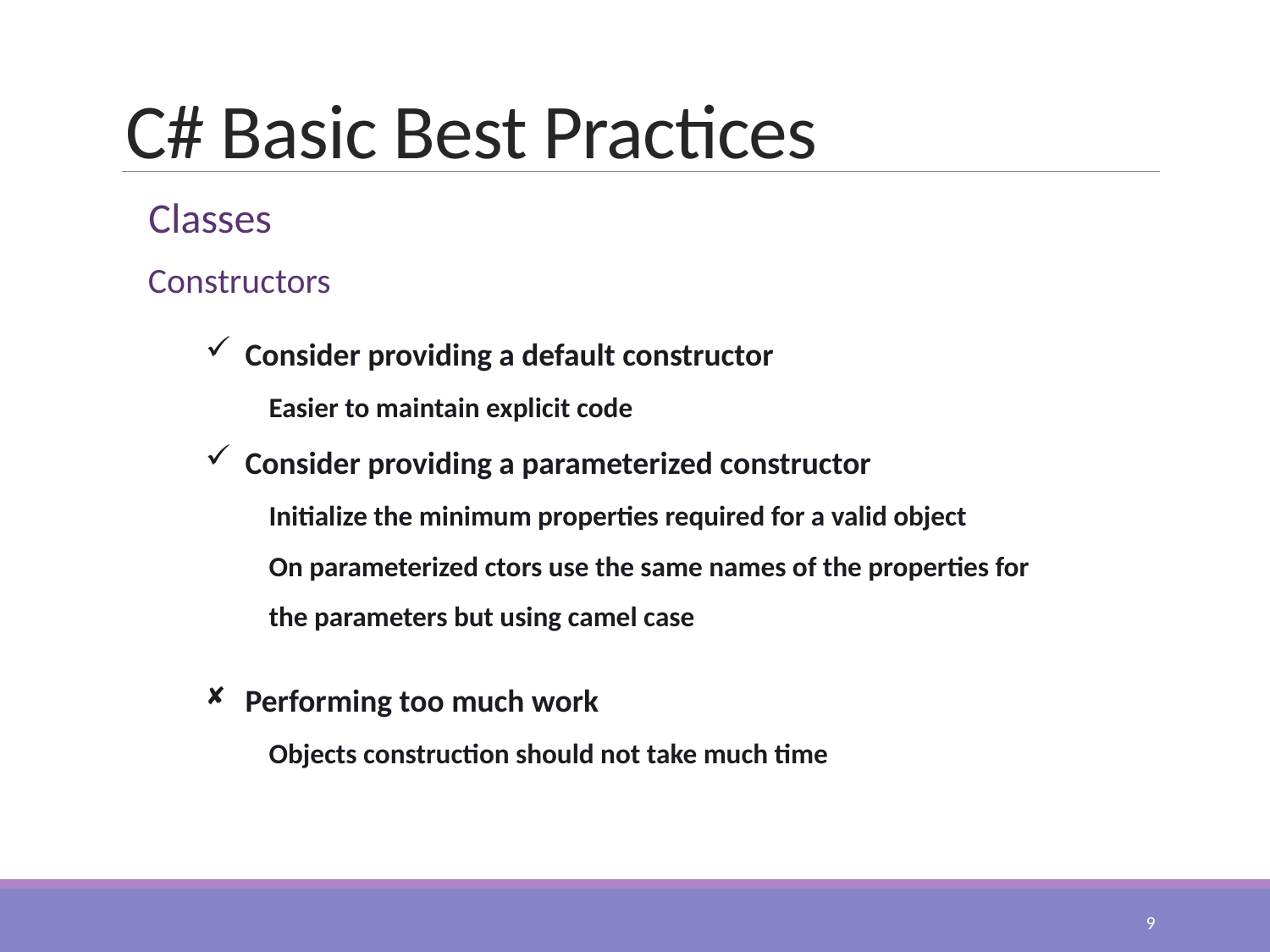

# C# Basic Best Practices
Classes
Constructors
Consider providing a default constructor
Easier to maintain explicit code
Consider providing a parameterized constructor
Initialize the minimum properties required for a valid object
On parameterized ctors use the same names of the properties for the parameters but using camel case
Performing too much work
Objects construction should not take much time
9